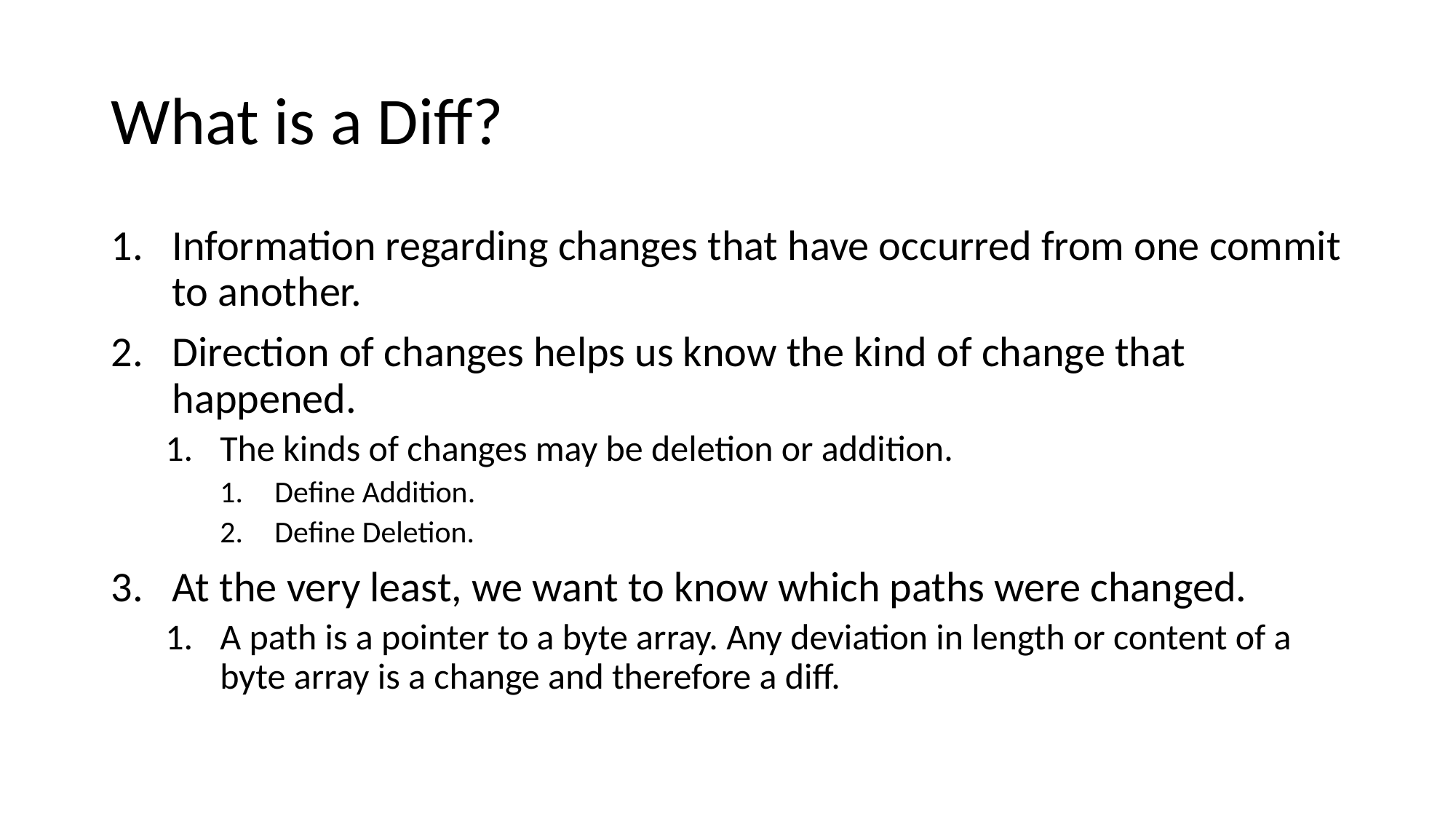

# What is a Diff?
Information regarding changes that have occurred from one commit to another.
Direction of changes helps us know the kind of change that happened.
The kinds of changes may be deletion or addition.
Define Addition.
Define Deletion.
At the very least, we want to know which paths were changed.
A path is a pointer to a byte array. Any deviation in length or content of a byte array is a change and therefore a diff.